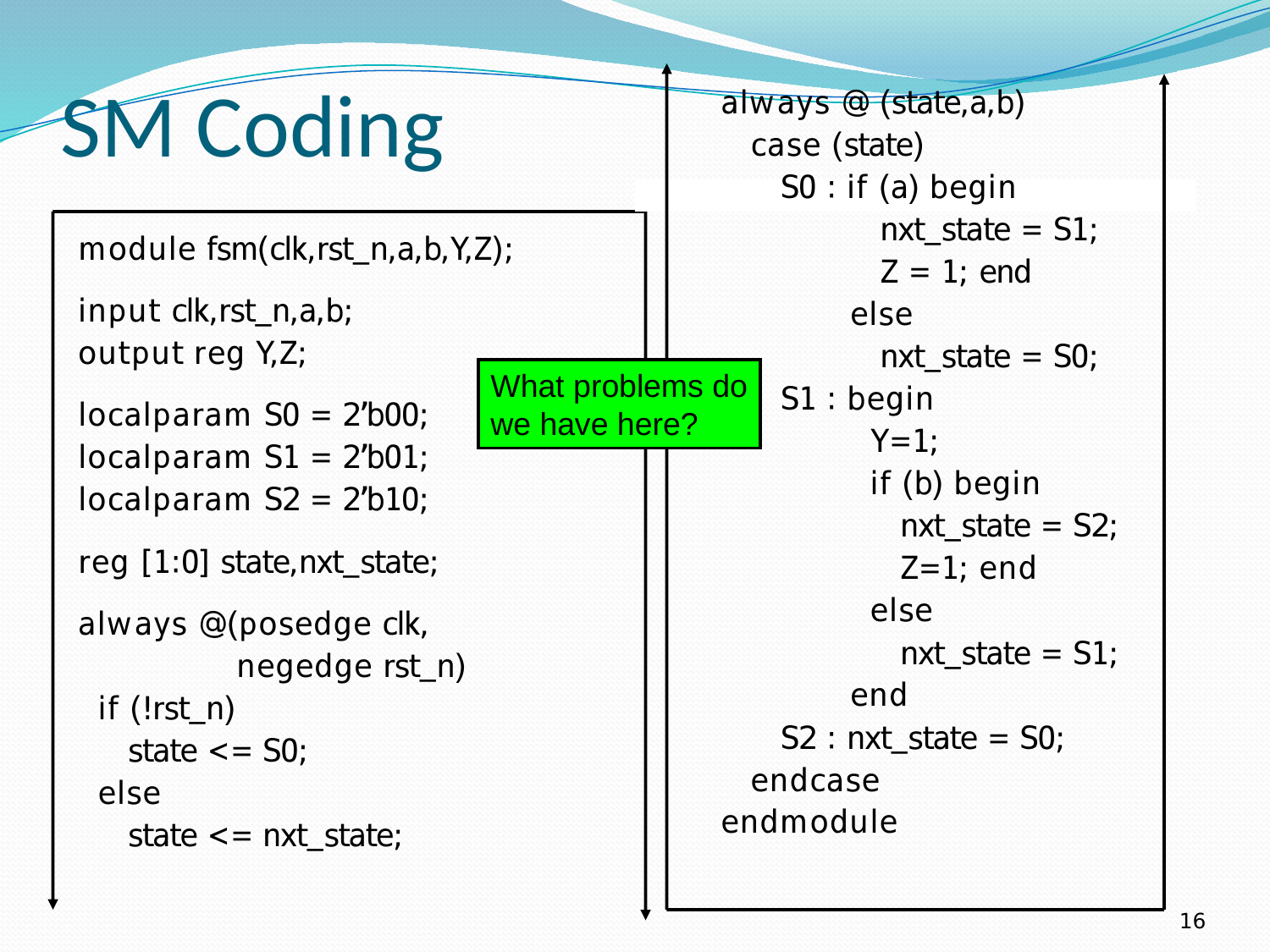

# SM Coding

always @ (state,a,b)
   case (state)
      S0 : if (a) begin
                nxt_state = S1;
                Z = 1; end
             else
                nxt_state = S0;
      S1 : begin
               Y=1;
               if (b) begin
                  nxt_state = S2;
                  Z=1; end
               else
                  nxt_state = S1;
             end
      S2 : nxt_state = S0;
   endcase
endmodule

module fsm(clk,rst_n,a,b,Y,Z);

input clk,rst_n,a,b;
output reg Y,Z;

localparam S0 = 2’b00;
localparam S1 = 2’b01;
localparam S2 = 2’b10;

reg [1:0] state,nxt_state;

always @(posedge clk,
                 negedge rst_n)
  if (!rst_n)
     state <= S0;
  else
     state <= nxt_state;

What problems do
we have here?
16